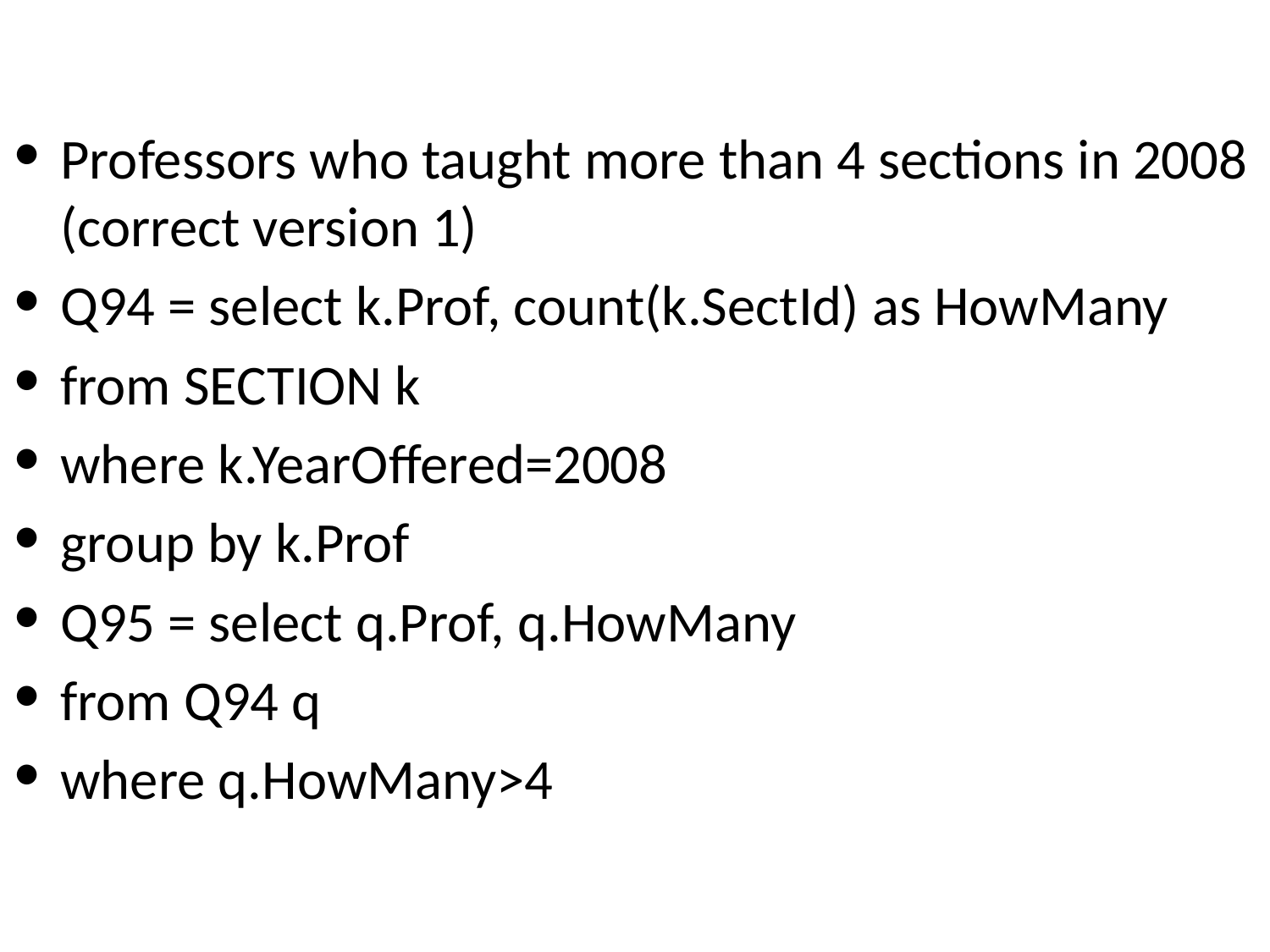

#
Professors who taught more than 4 sections in 2008 (correct version 1)
Q94 = select k.Prof, count(k.SectId) as HowMany
from SECTION k
where k.YearOffered=2008
group by k.Prof
Q95 = select q.Prof, q.HowMany
from Q94 q
where q.HowMany>4